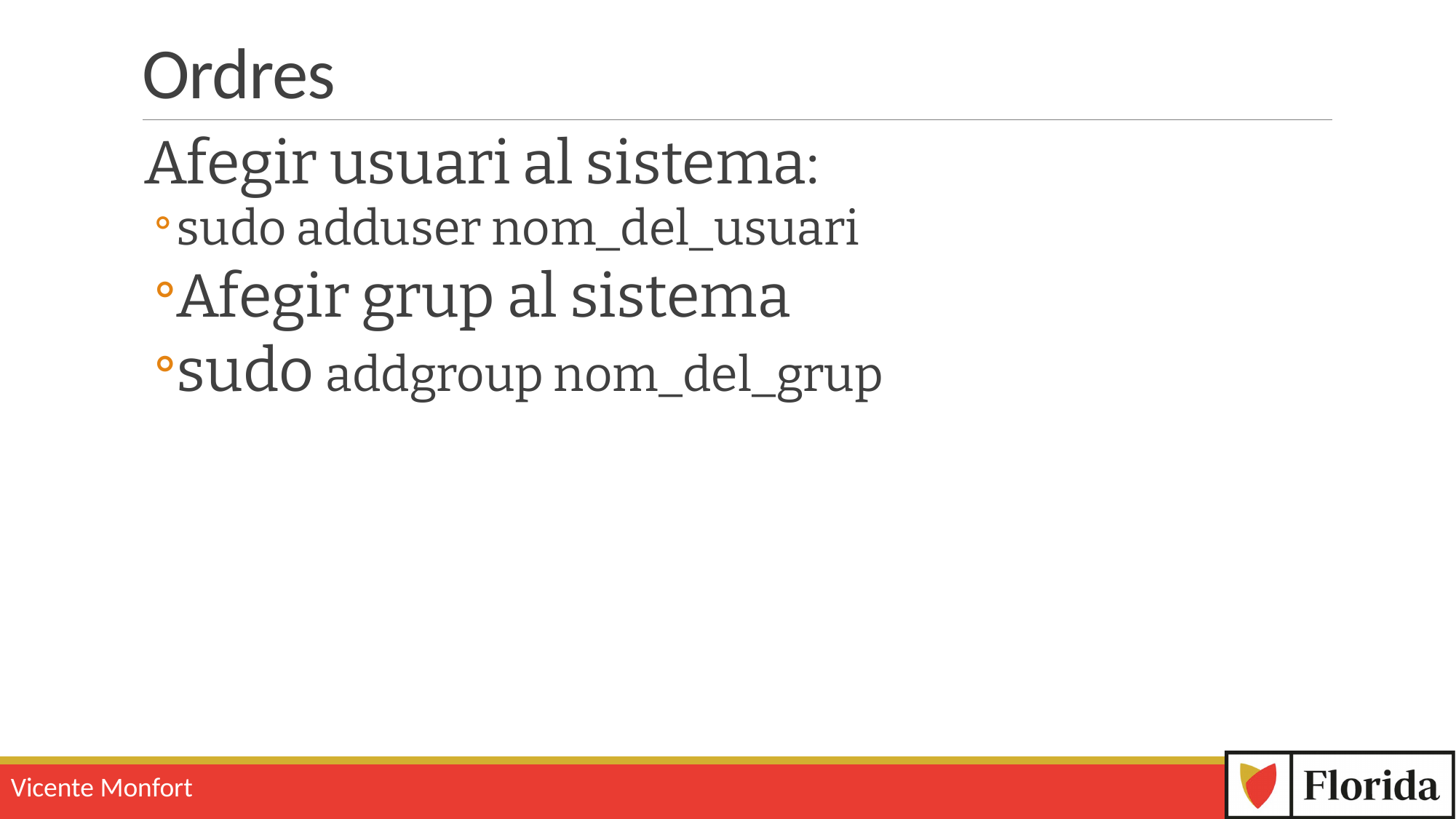

# Ordres
Afegir usuari al sistema:
sudo adduser nom_del_usuari
Afegir grup al sistema
sudo addgroup nom_del_grup